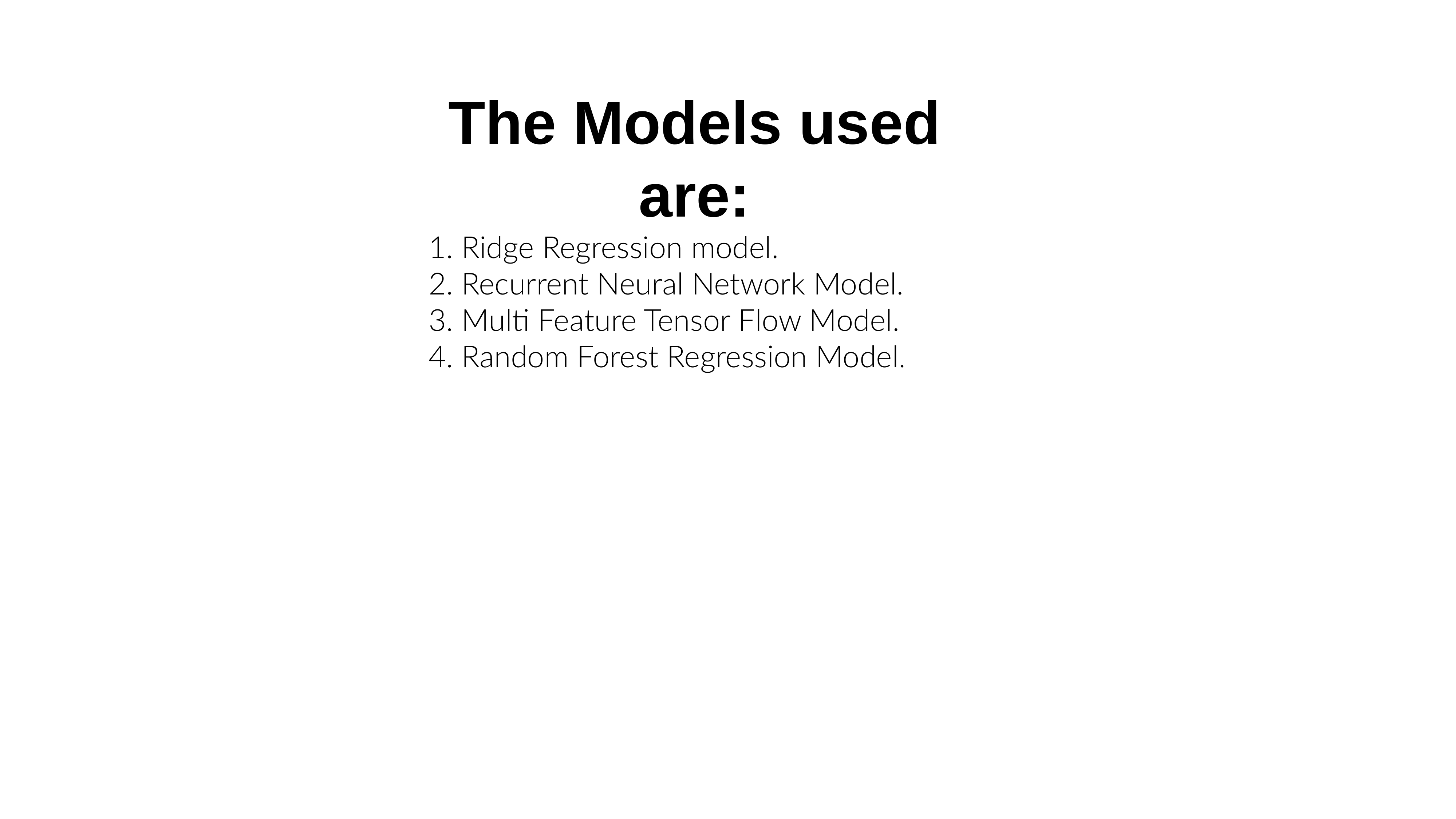

The Models used are:
1. Ridge Regression model.
2. Recurrent Neural Network Model.
3. Multi Feature Tensor Flow Model.
4. Random Forest Regression Model.